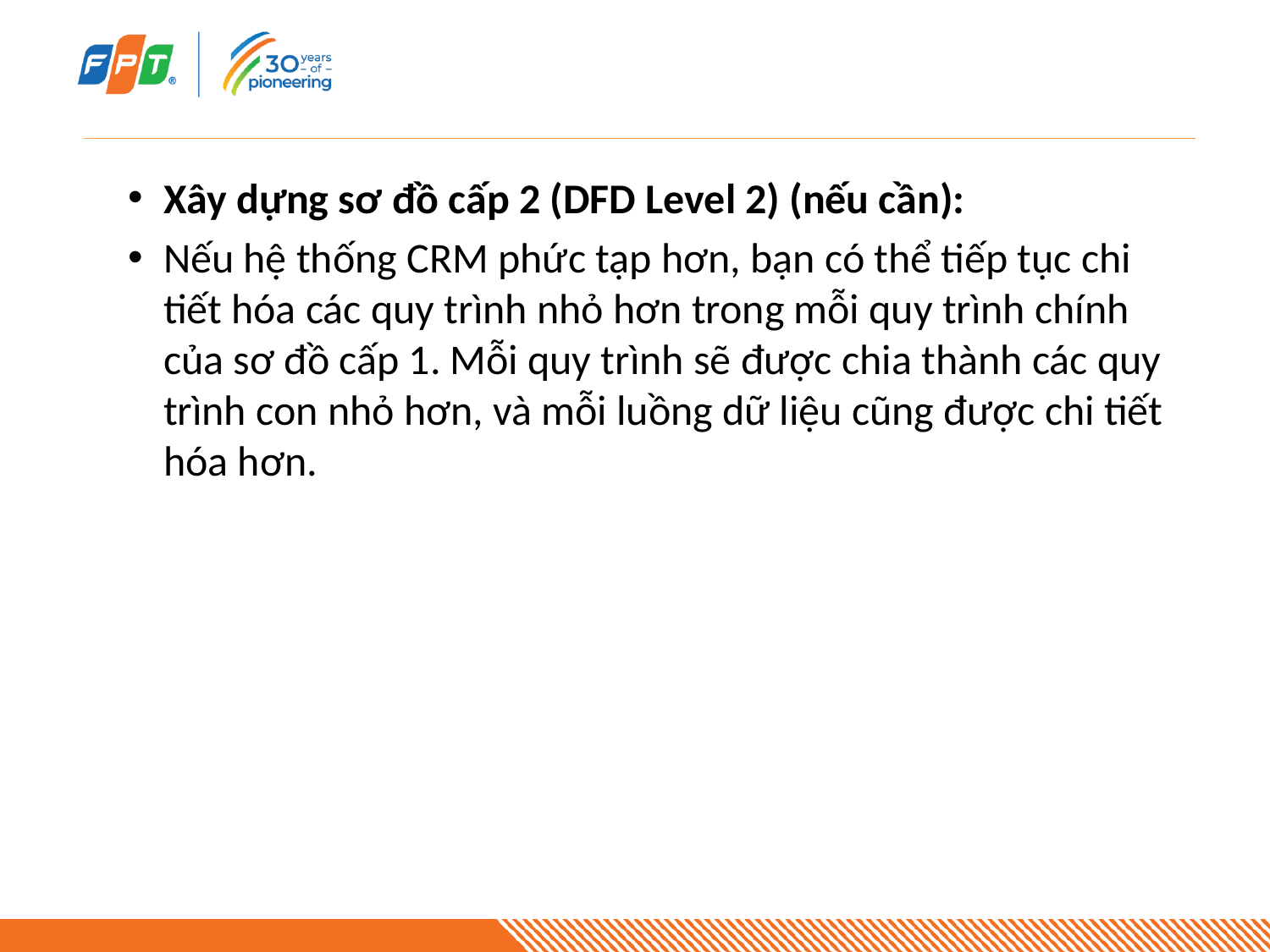

#
Xây dựng sơ đồ cấp 2 (DFD Level 2) (nếu cần):
Nếu hệ thống CRM phức tạp hơn, bạn có thể tiếp tục chi tiết hóa các quy trình nhỏ hơn trong mỗi quy trình chính của sơ đồ cấp 1. Mỗi quy trình sẽ được chia thành các quy trình con nhỏ hơn, và mỗi luồng dữ liệu cũng được chi tiết hóa hơn.